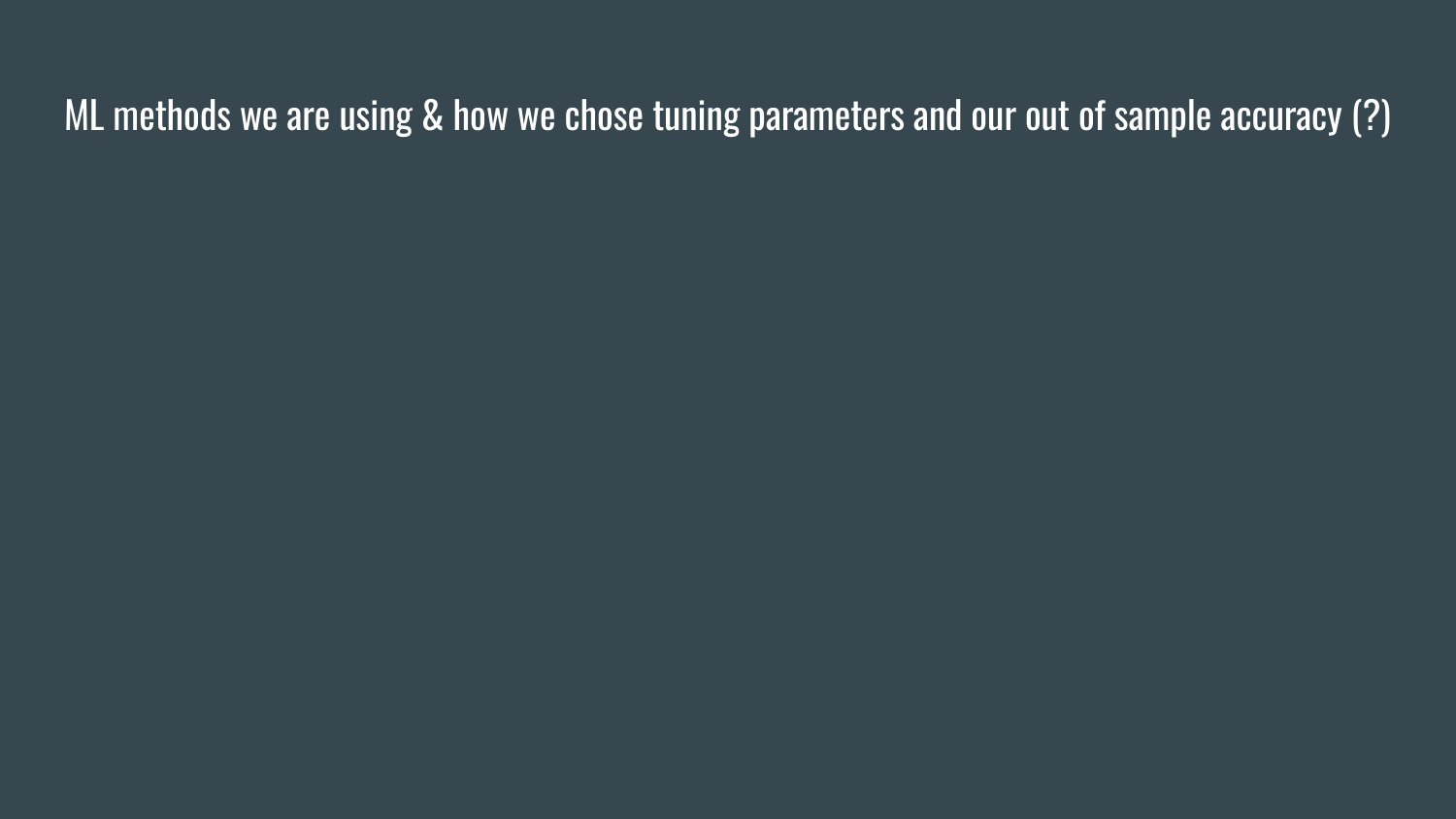

# ML methods we are using & how we chose tuning parameters and our out of sample accuracy (?)